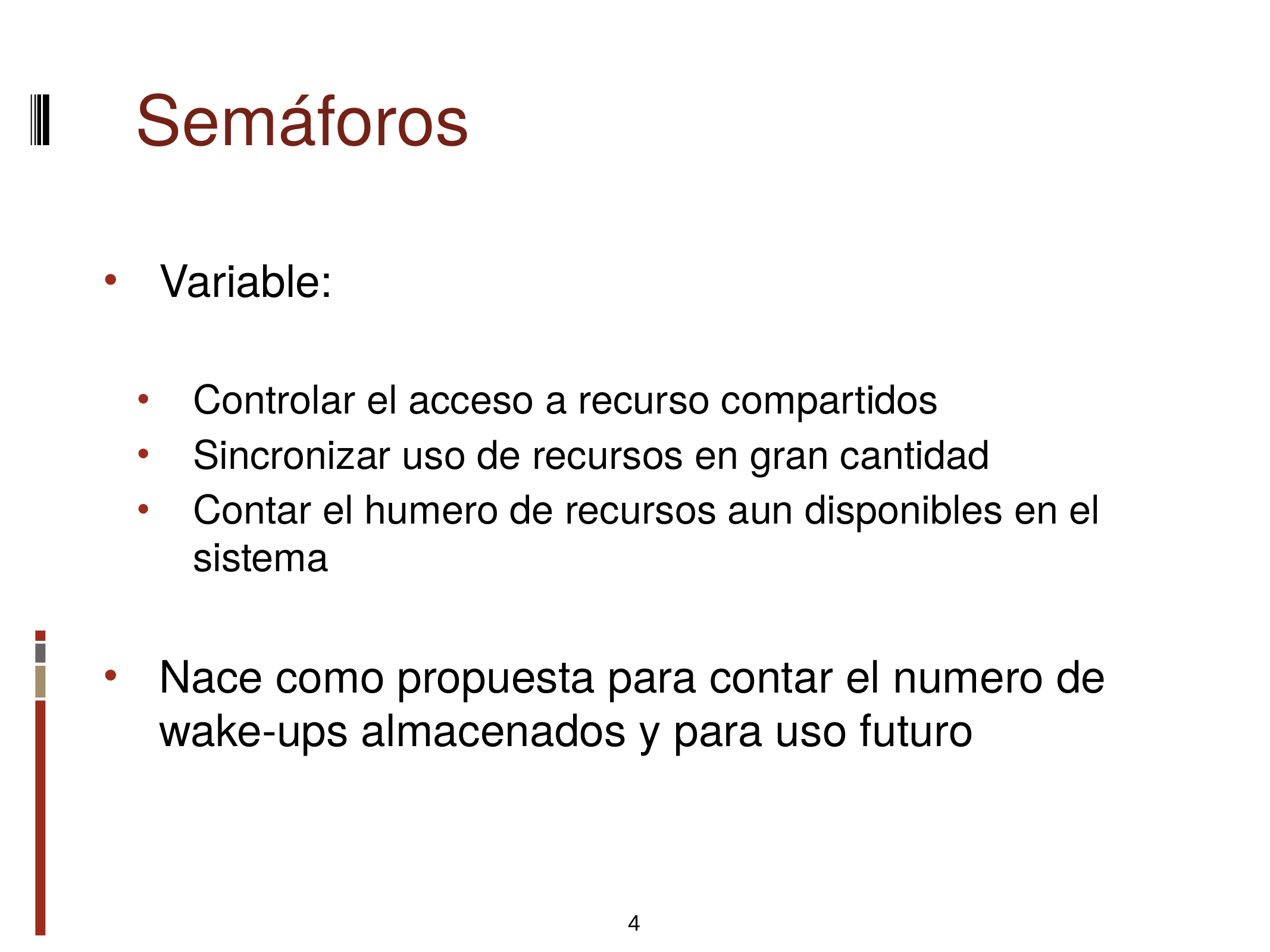

Semáforos

Variable:

Controlar el acceso a recurso compartidos
Sincronizar uso de recursos en gran cantidad
Contar el humero de recursos aun disponibles en el sistema

Nace como propuesta para contar el numero de wake-ups almacenados y para uso futuro

4